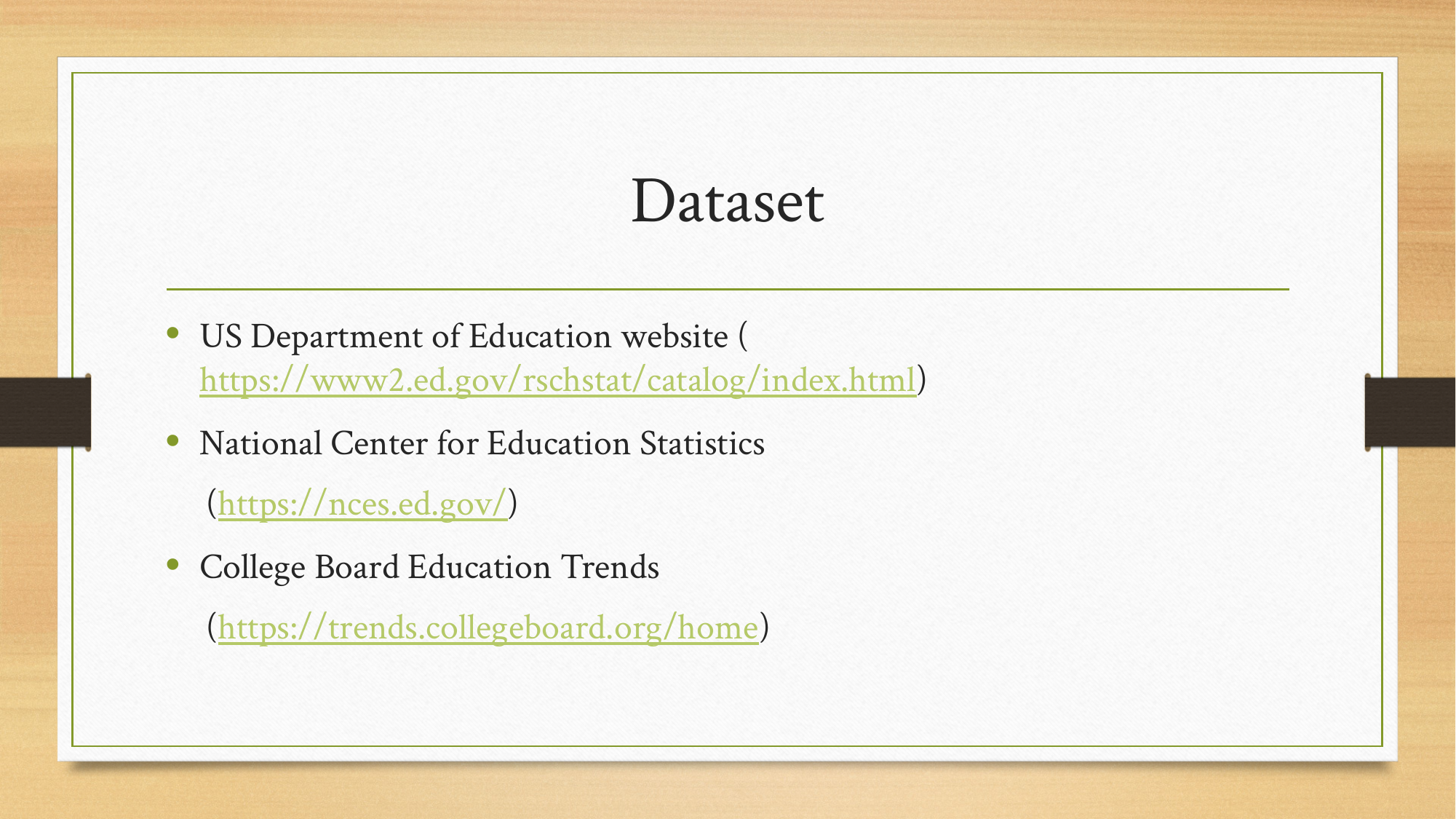

# Dataset
US Department of Education website (https://www2.ed.gov/rschstat/catalog/index.html)
National Center for Education Statistics
     (https://nces.ed.gov/)
College Board Education Trends
     (https://trends.collegeboard.org/home)